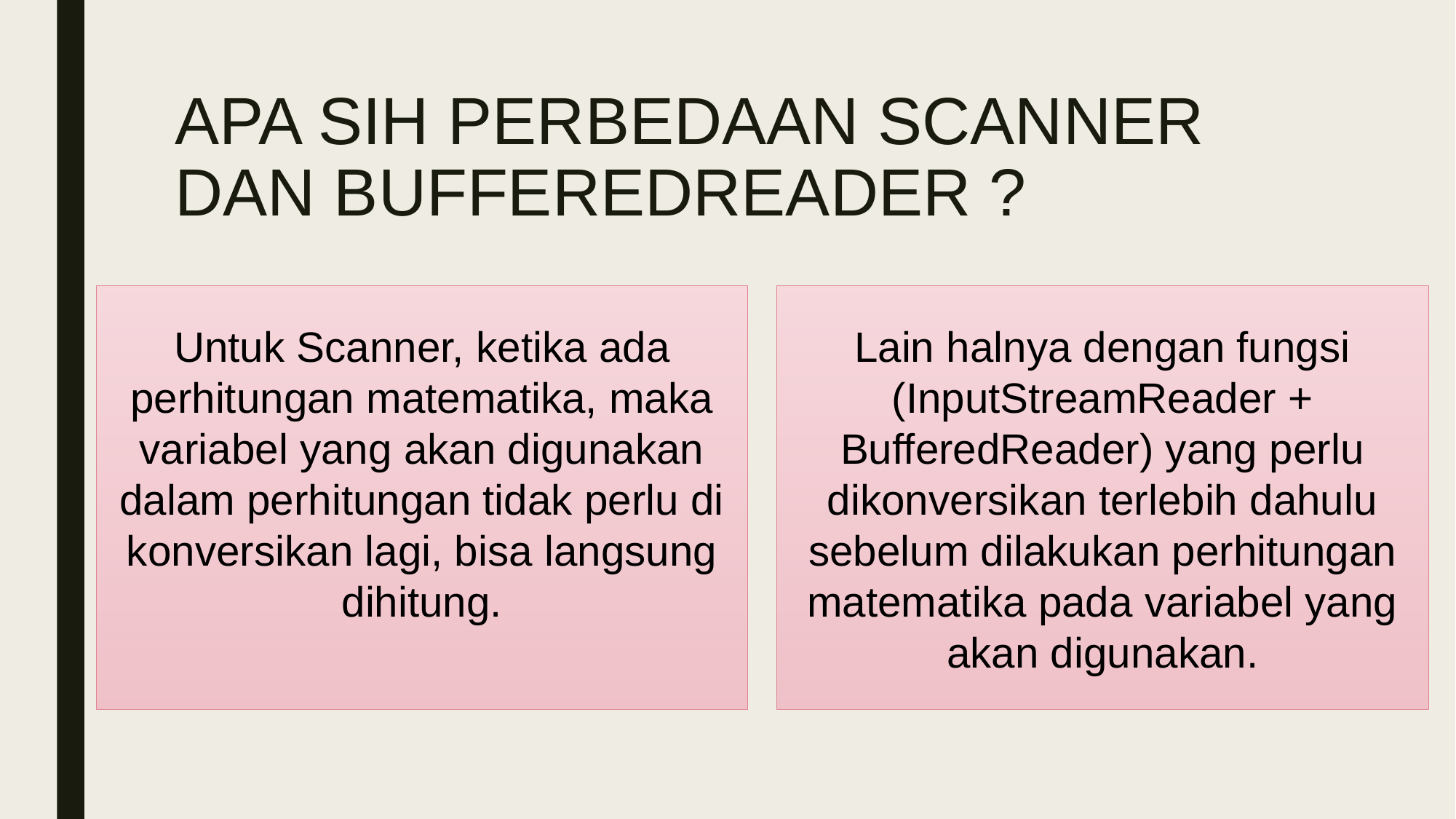

# APA SIH PERBEDAAN SCANNER DAN BUFFEREDREADER ?
Untuk Scanner, ketika ada perhitungan matematika, maka variabel yang akan digunakan dalam perhitungan tidak perlu di konversikan lagi, bisa langsung dihitung.

Lain halnya dengan fungsi (InputStreamReader + BufferedReader) yang perlu dikonversikan terlebih dahulu sebelum dilakukan perhitungan matematika pada variabel yang akan digunakan.